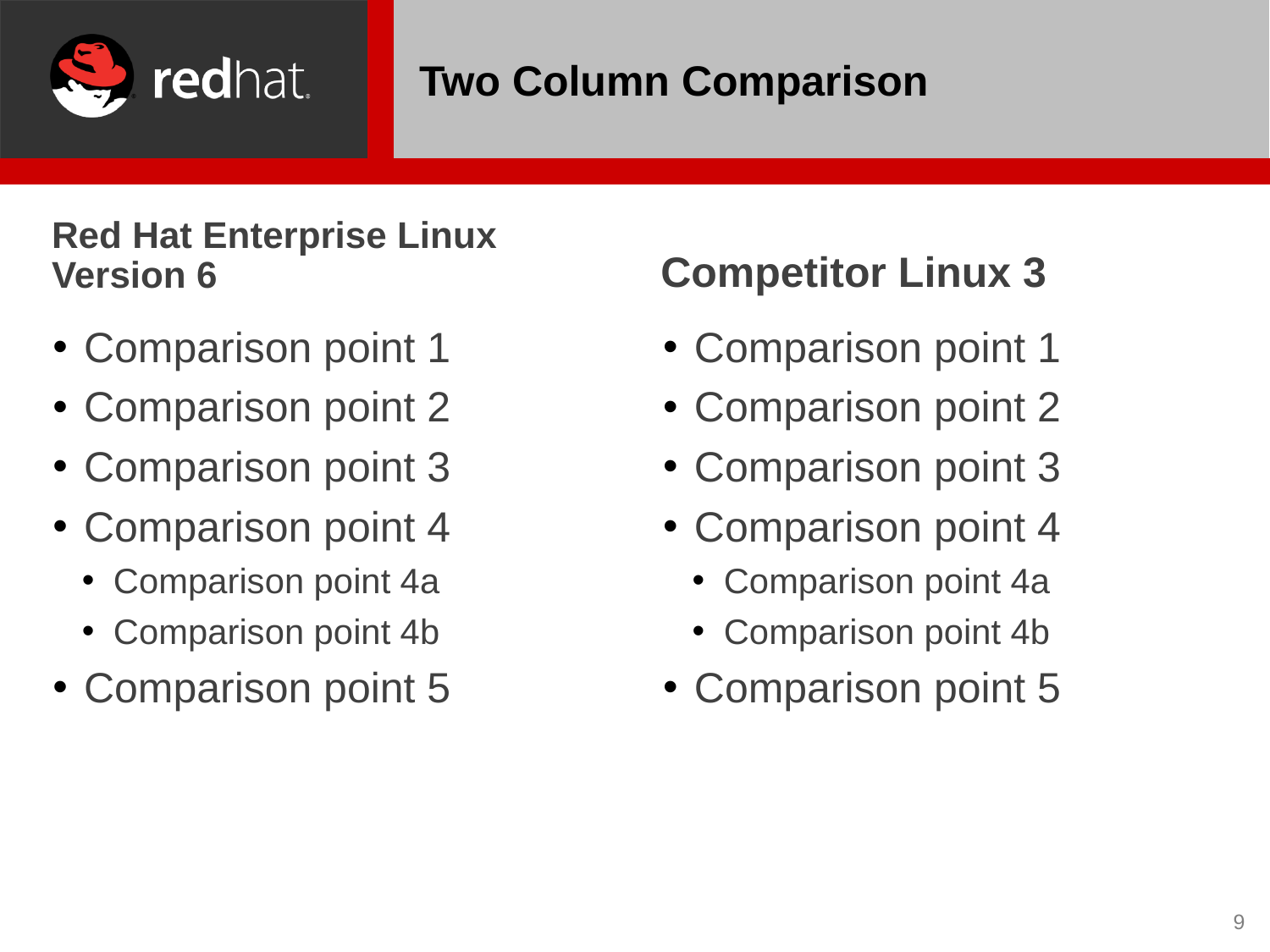

# Two Column Comparison
Red Hat Enterprise Linux Version 6
Competitor Linux 3
Comparison point 1
Comparison point 2
Comparison point 3
Comparison point 4
Comparison point 4a
Comparison point 4b
Comparison point 5
Comparison point 1
Comparison point 2
Comparison point 3
Comparison point 4
Comparison point 4a
Comparison point 4b
Comparison point 5

9